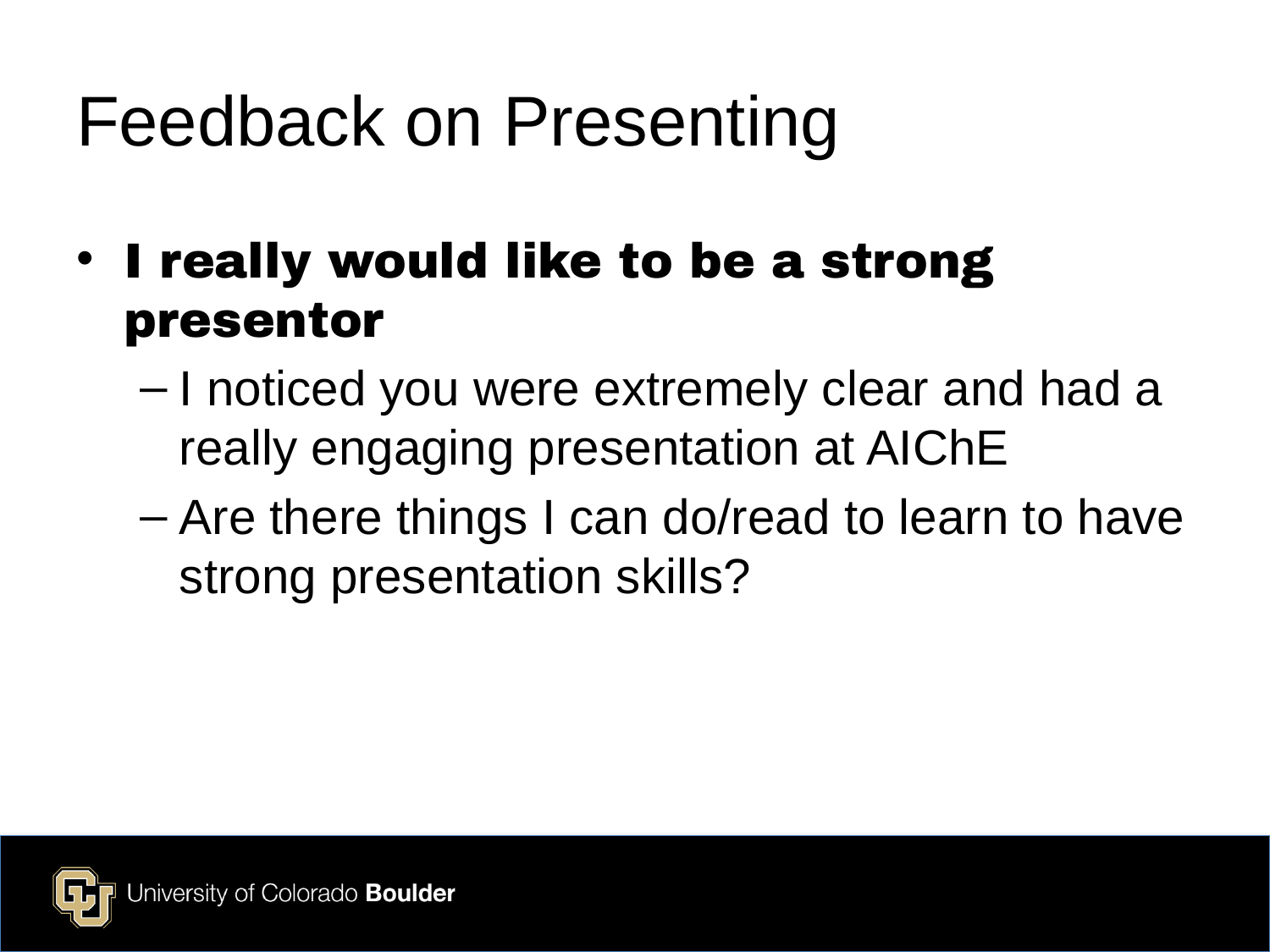

# Feedback on Presenting
I really would like to be a strong presentor
I noticed you were extremely clear and had a really engaging presentation at AIChE
Are there things I can do/read to learn to have strong presentation skills?